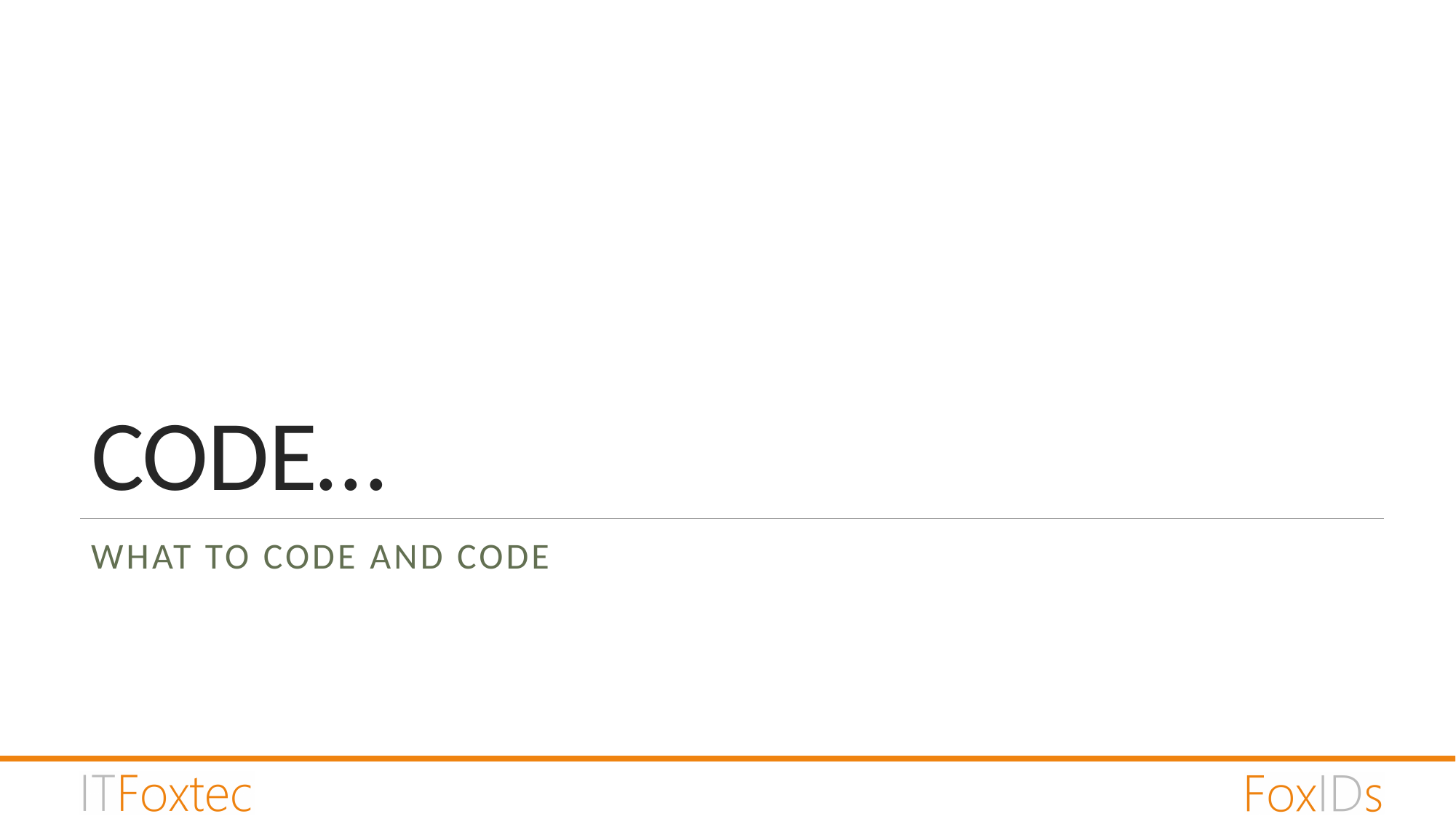

# CODE…
What to code and code